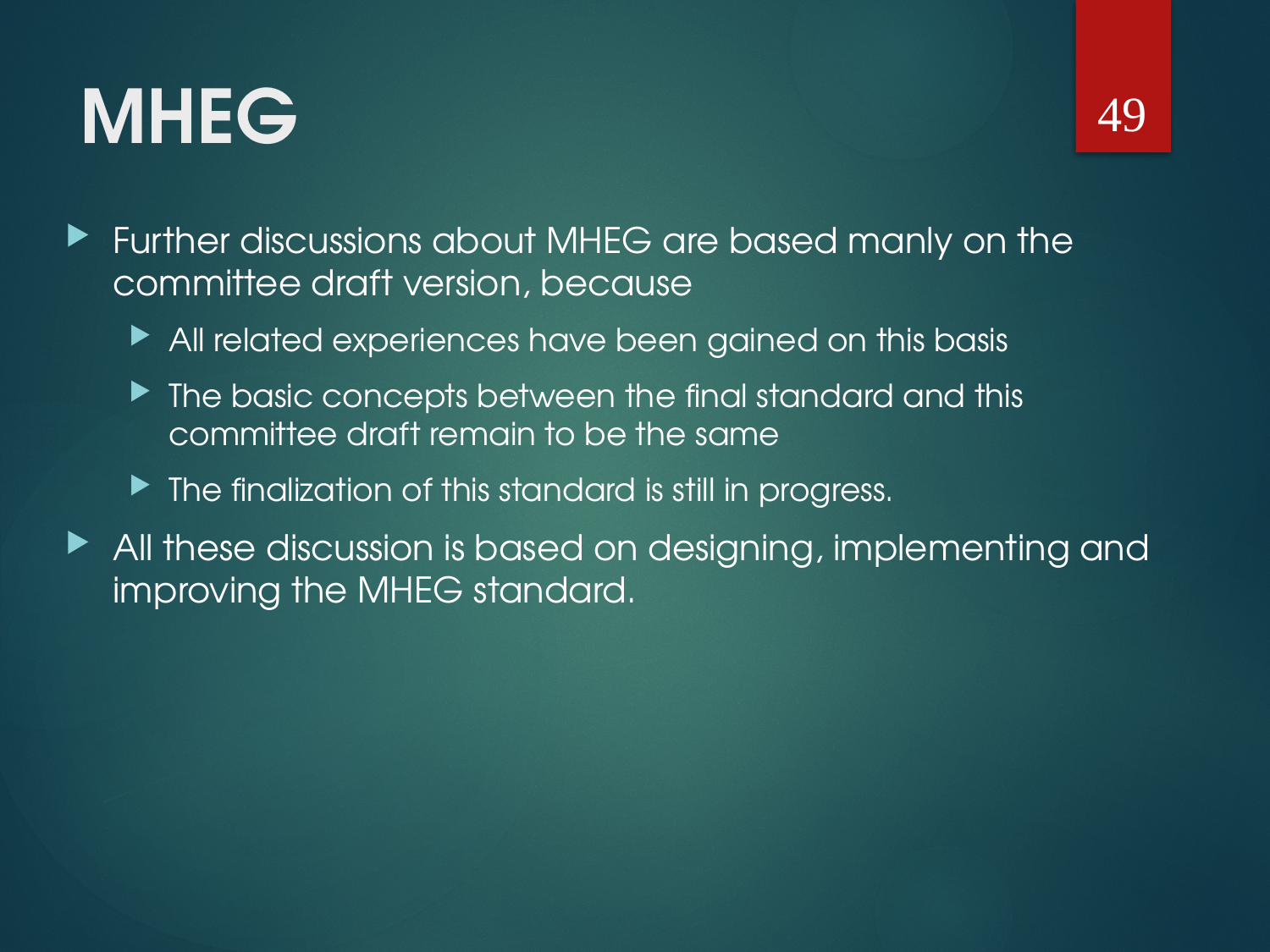

49
# MHEG
Further discussions about MHEG are based manly on the committee draft version, because
All related experiences have been gained on this basis
The basic concepts between the final standard and this committee draft remain to be the same
The finalization of this standard is still in progress.
All these discussion is based on designing, implementing and improving the MHEG standard.